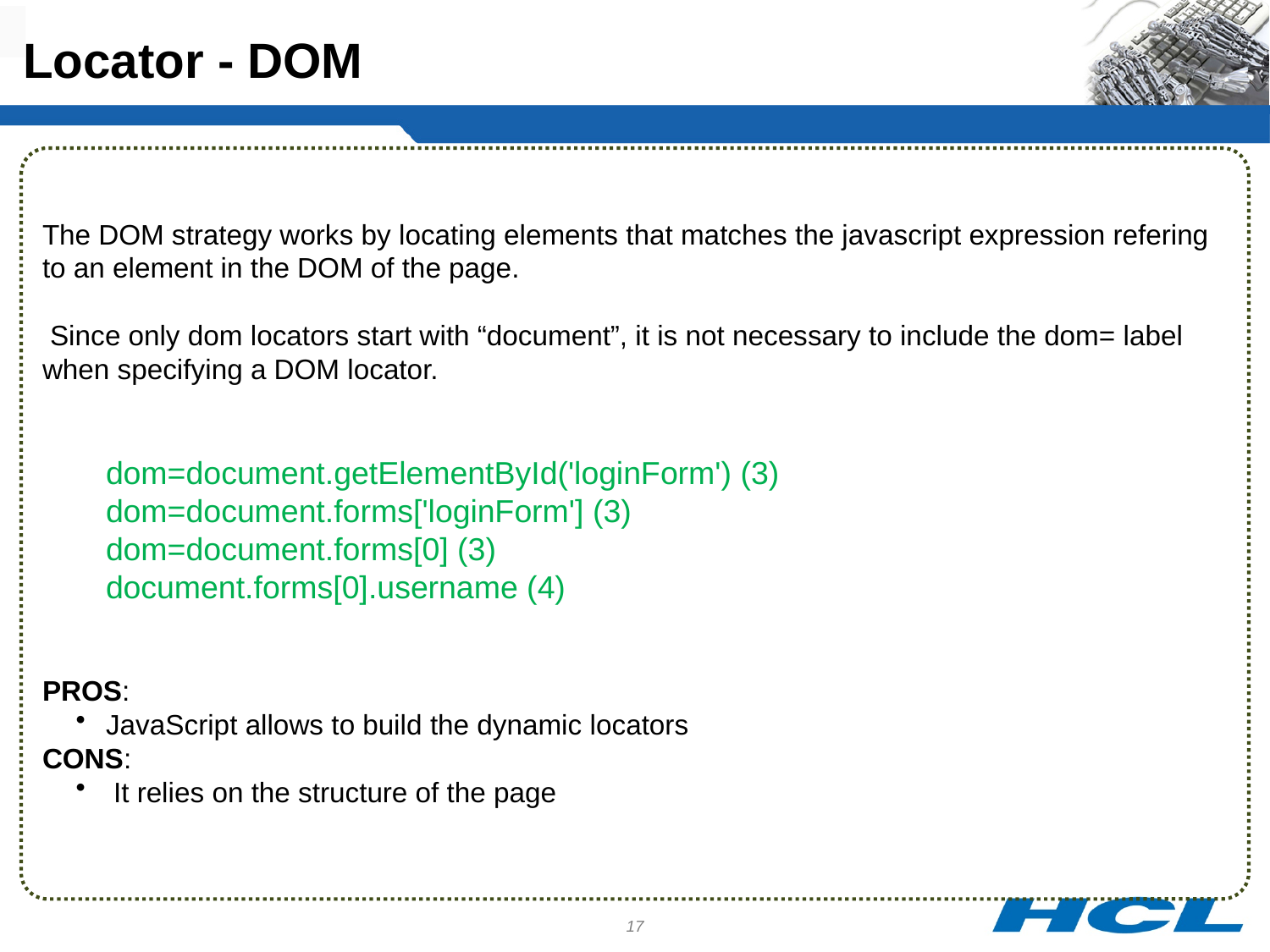

Locator - DOM

The DOM strategy works by locating elements that matches the javascript expression refering to an element in the DOM of the page.

 Since only dom locators start with “document”, it is not necessary to include the dom= label when specifying a DOM locator.

dom=document.getElementById('loginForm') (3)
dom=document.forms['loginForm'] (3)
dom=document.forms[0] (3)
document.forms[0].username (4)

PROS:
JavaScript allows to build the dynamic locators
CONS:
 It relies on the structure of the page

17